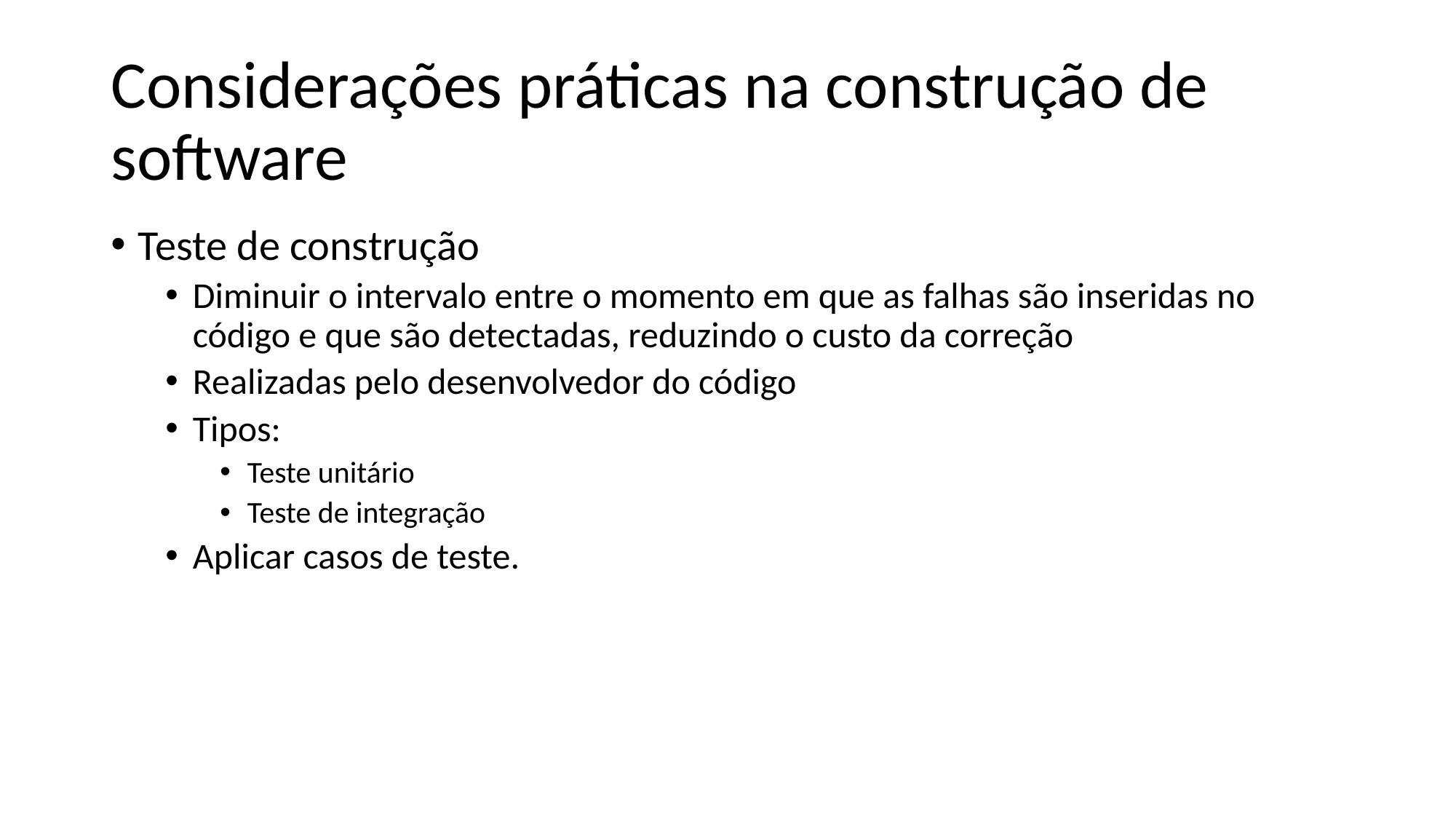

# Considerações práticas na construção de software
Teste de construção
Diminuir o intervalo entre o momento em que as falhas são inseridas no código e que são detectadas, reduzindo o custo da correção
Realizadas pelo desenvolvedor do código
Tipos:
Teste unitário
Teste de integração
Aplicar casos de teste.